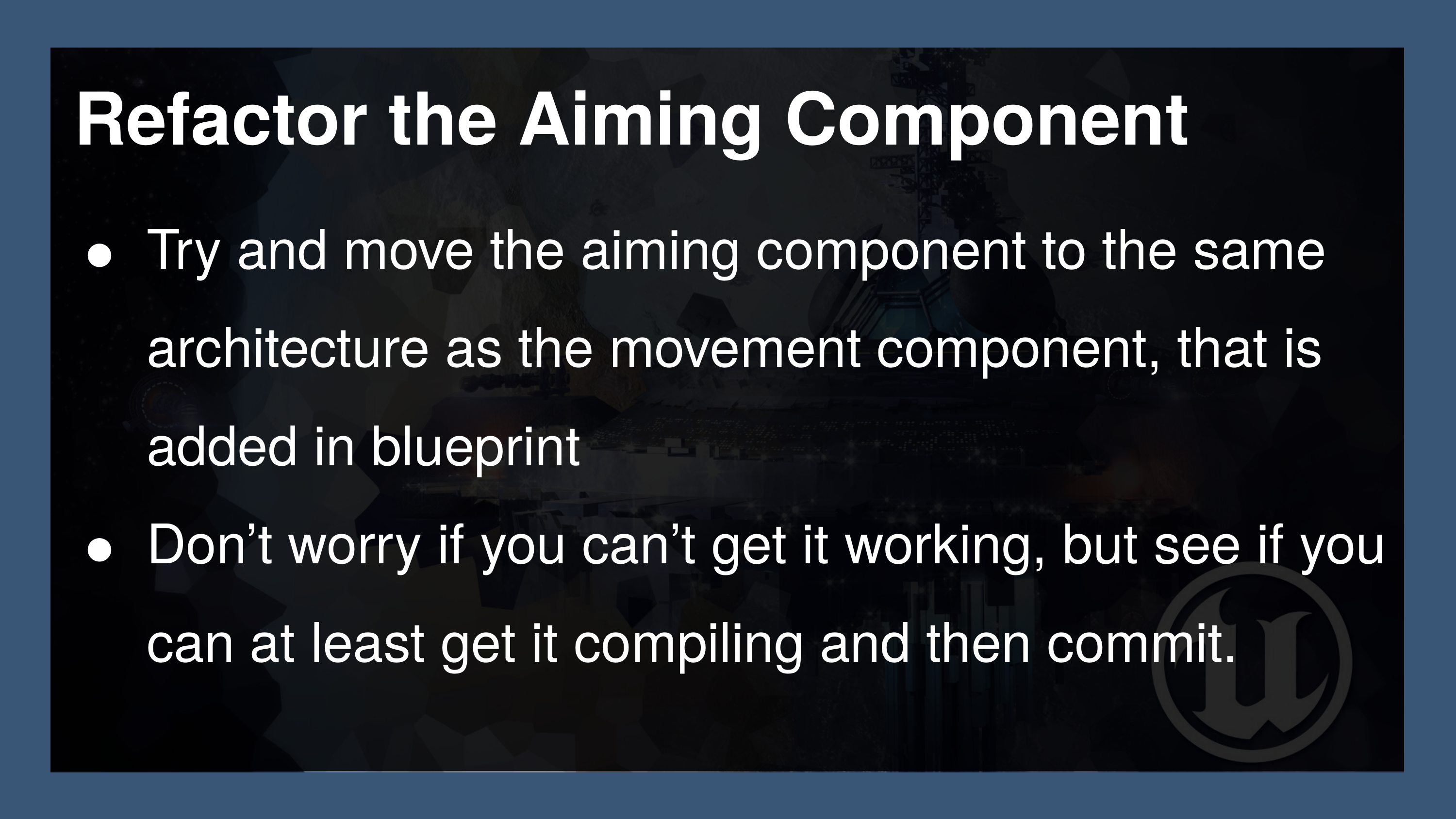

Refactor the Aiming Component
Try and move the aiming component to the same architecture as the movement component, that is added in blueprint
Don’t worry if you can’t get it working, but see if you can at least get it compiling and then commit.